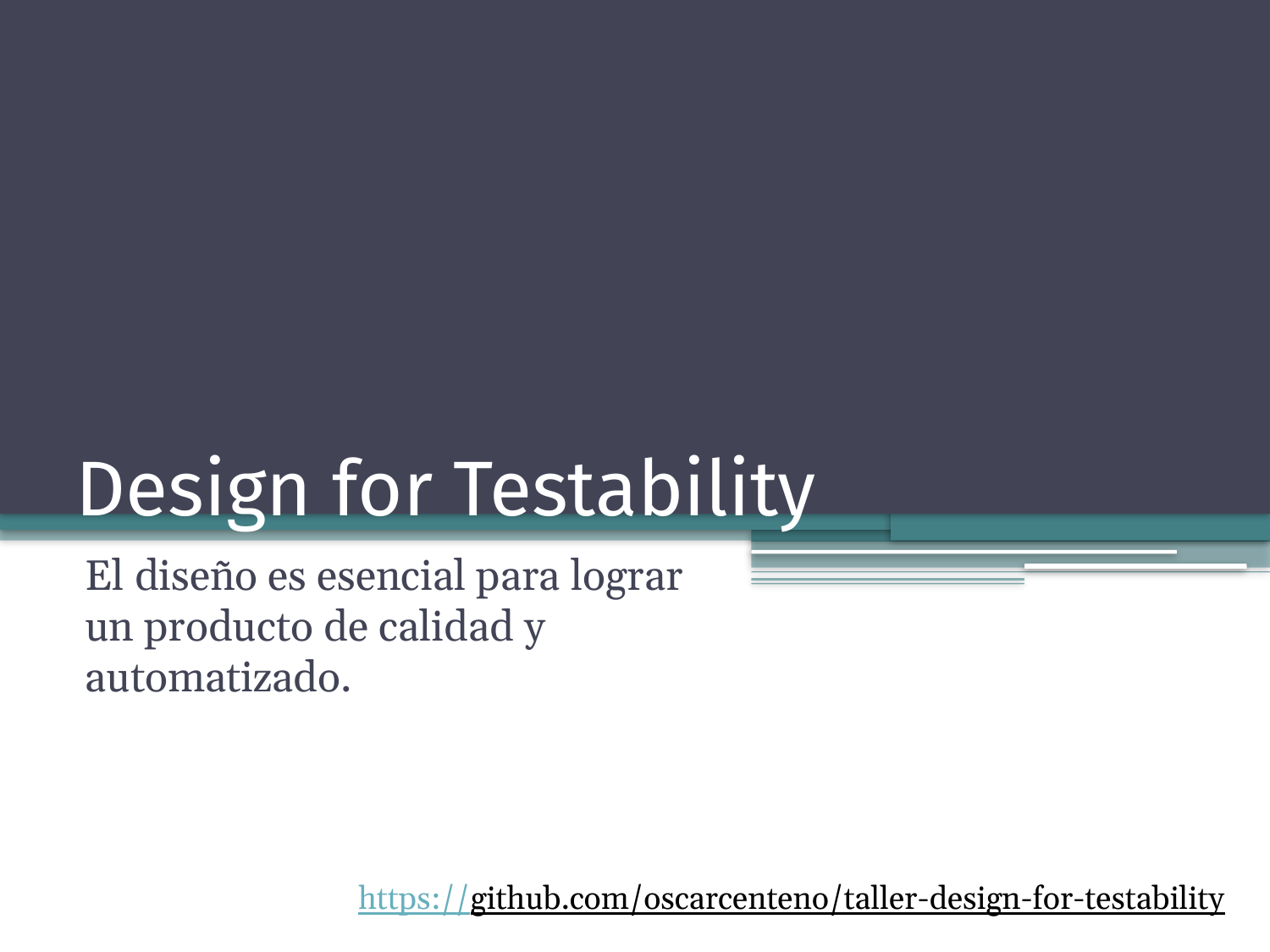

# Design for Testability
El diseño es esencial para lograr un producto de calidad y automatizado.
https://github.com/oscarcenteno/taller-design-for-testability